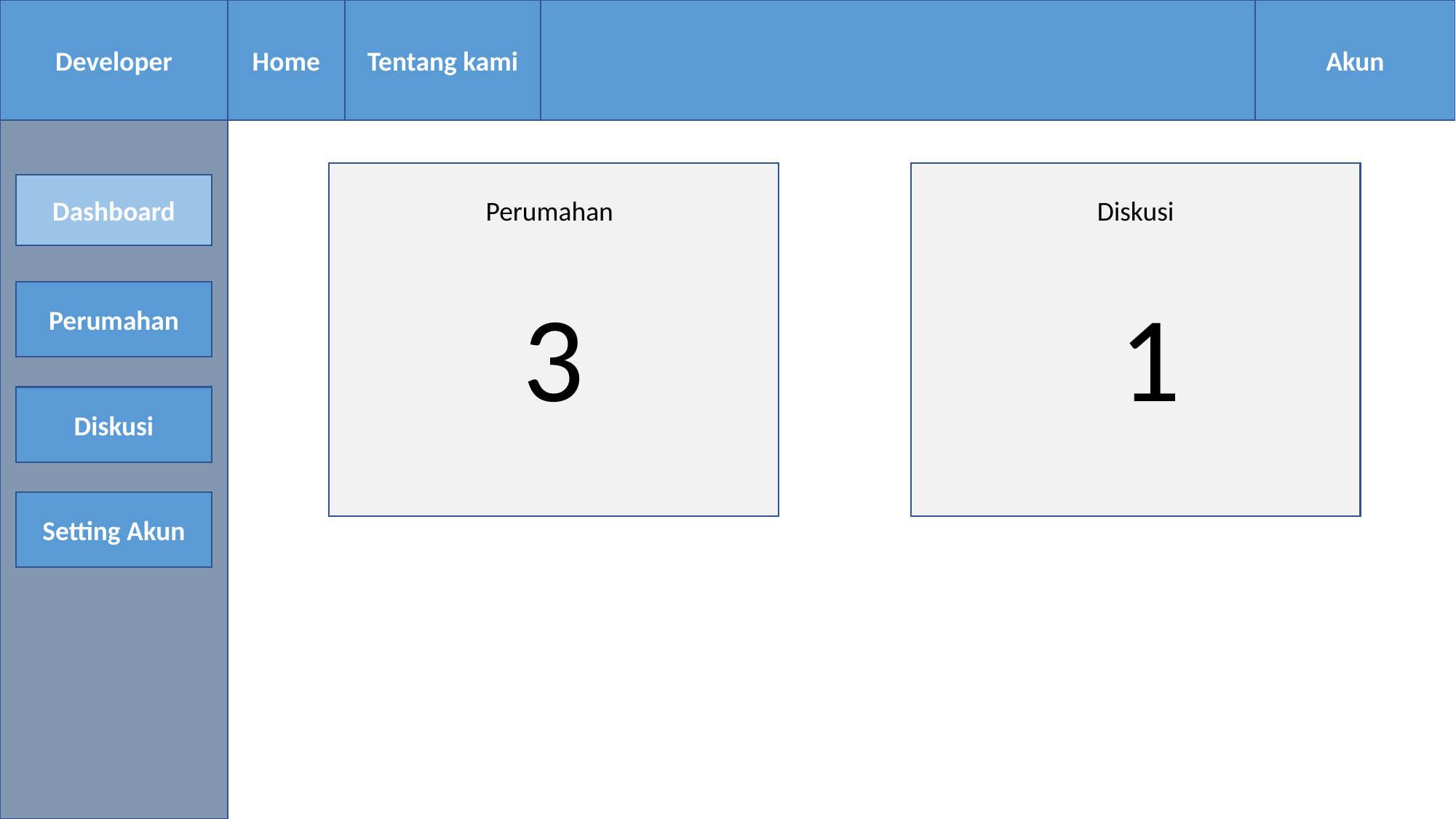

Home

Tentang kami
Developer
Akun

Dashboard
Perumahan
Diskusi
1
3
Perumahan
Diskusi
Setting Akun